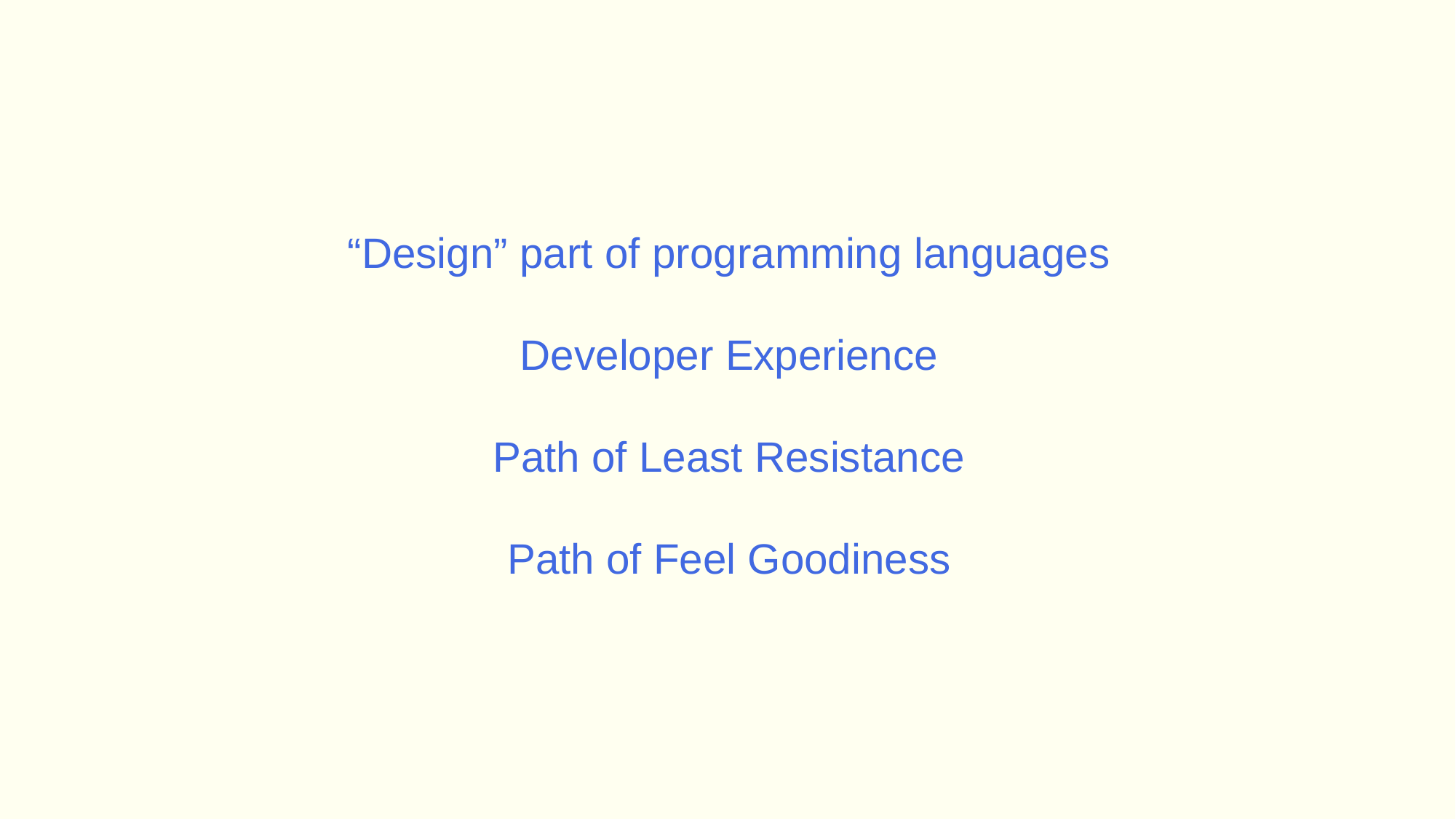

“Design” part of programming languages

Developer Experience

Path of Least Resistance

Path of Feel Goodiness